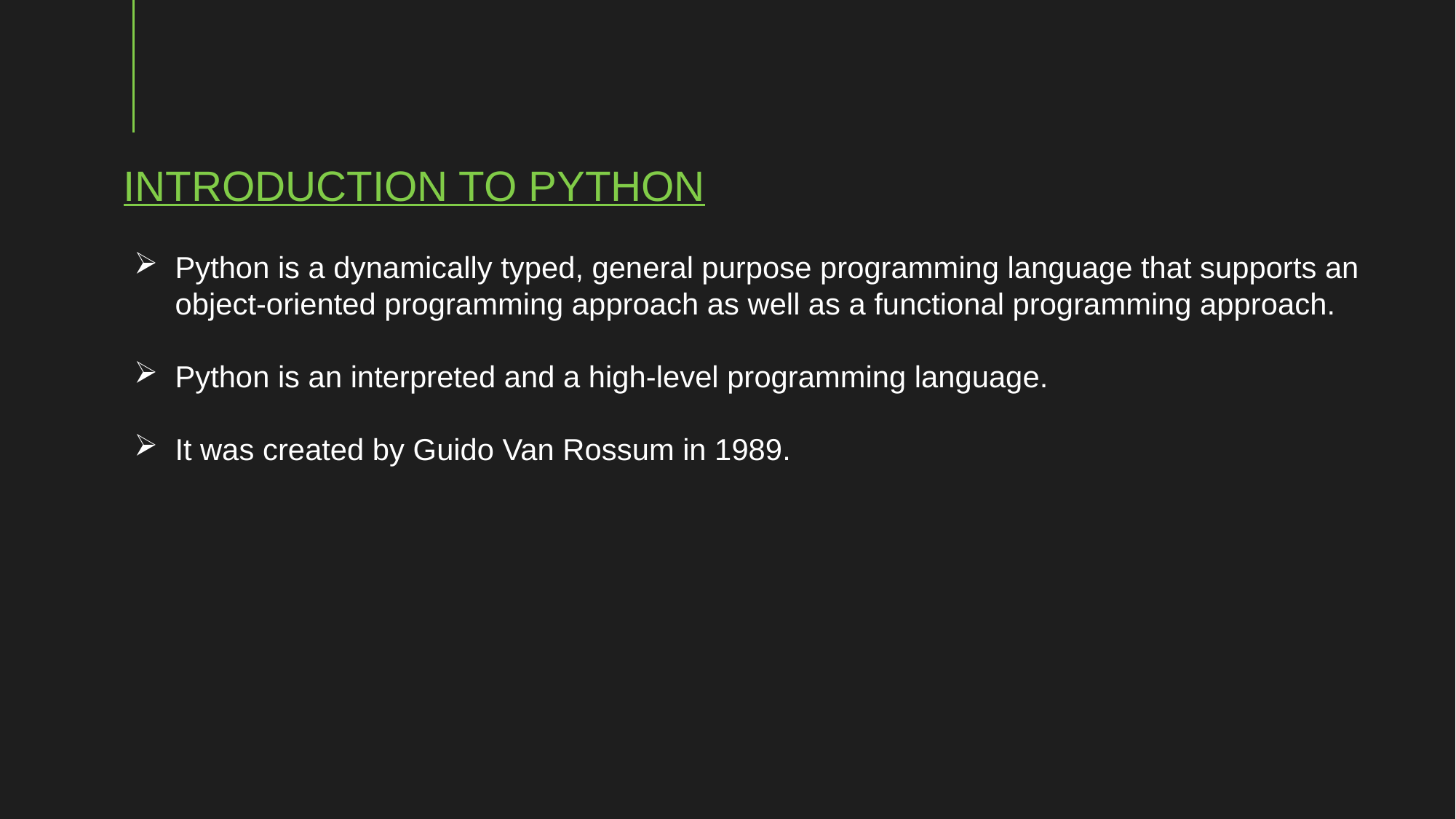

# introduction to python
Python is a dynamically typed, general purpose programming language that supports an object-oriented programming approach as well as a functional programming approach.

Python is an interpreted and a high-level programming language.

It was created by Guido Van Rossum in 1989.

3